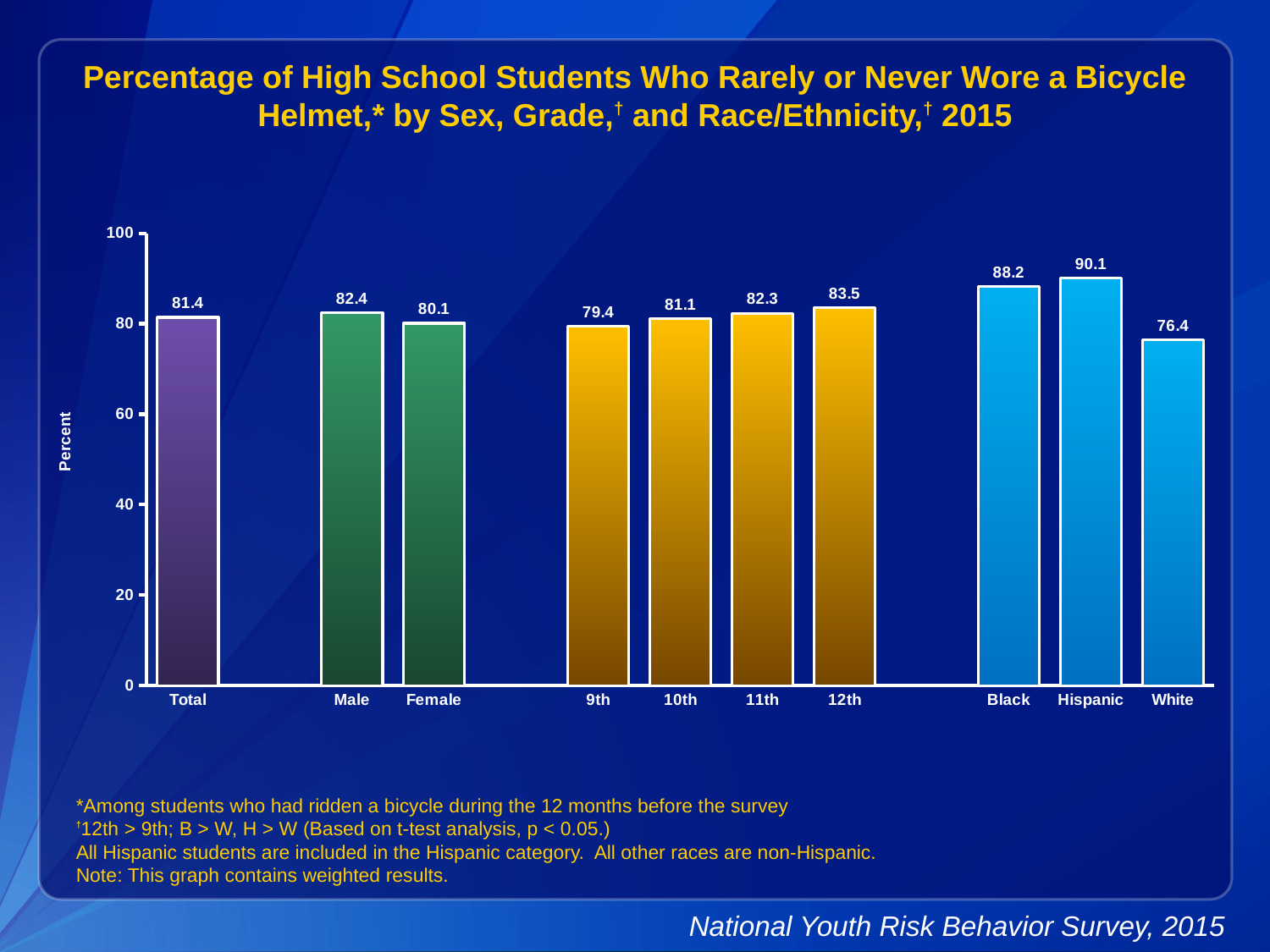

Percentage of High School Students Who Rarely or Never Wore a Bicycle Helmet,* by Sex, Grade,† and Race/Ethnicity,† 2015

### Chart

| Category | Series 1 |
|---|---|
| Total | 81.4 |
|  | None |
| Male | 82.4 |
| Female | 80.1 |
|  | None |
| 9th | 79.4 |
| 10th | 81.1 |
| 11th | 82.3 |
| 12th | 83.5 |
|  | None |
| Black | 88.2 |
| Hispanic | 90.1 |
| White | 76.4 |
*Among students who had ridden a bicycle during the 12 months before the survey
†12th > 9th; B > W, H > W (Based on t-test analysis, p < 0.05.)
All Hispanic students are included in the Hispanic category.  All other races are non-Hispanic.
Note: This graph contains weighted results.
National Youth Risk Behavior Survey, 2015